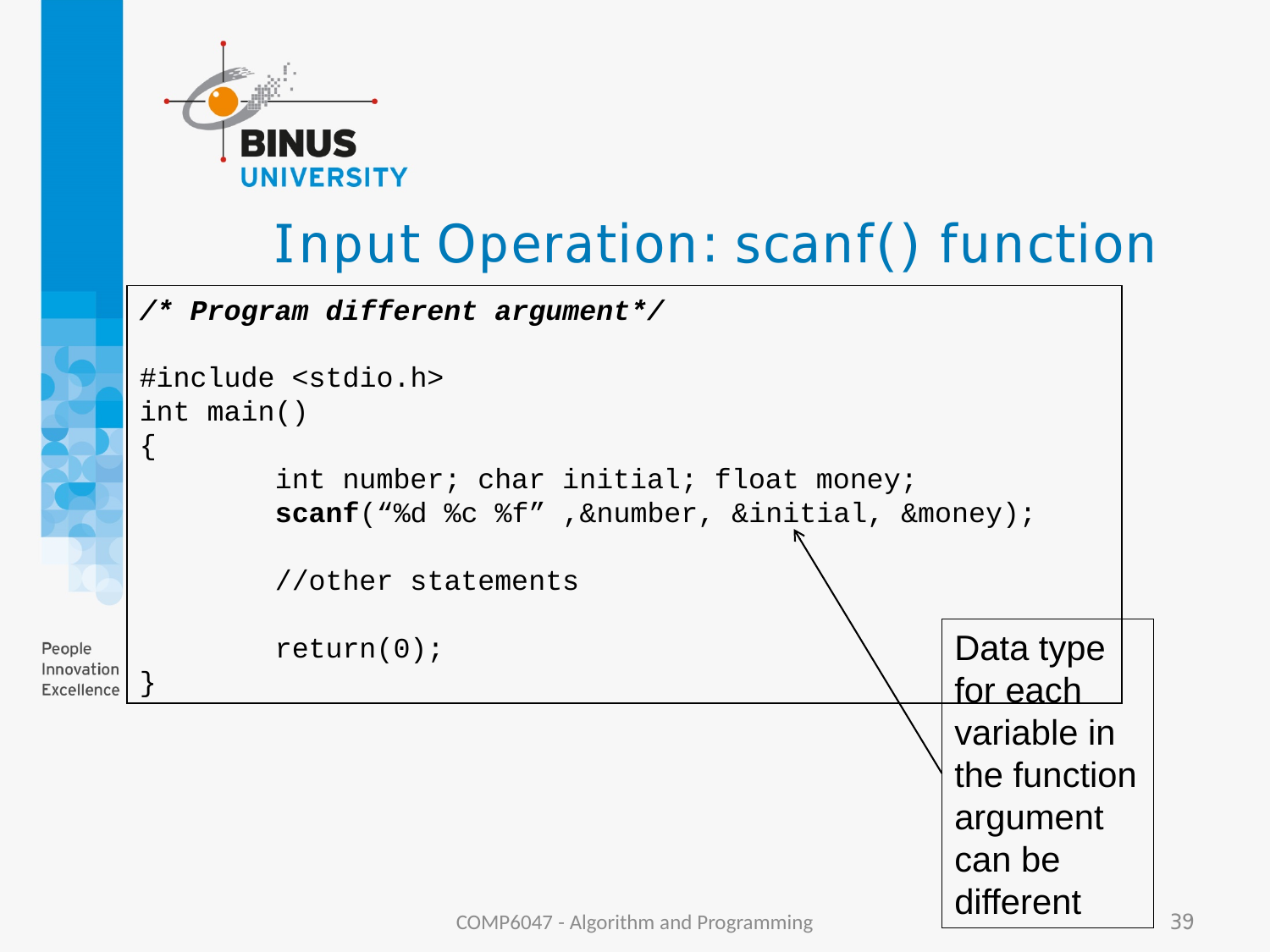

# Input Operation: scanf() function
/* Program different argument*/

#include <stdio.h>
int main()
{
        int number; char initial; float money;
        scanf(“%d %c %f” ,&number, &initial, &money);

        //other statements

        return(0);
}
Data type for each variable in the function argument can be different
COMP6047 - Algorithm and Programming
39